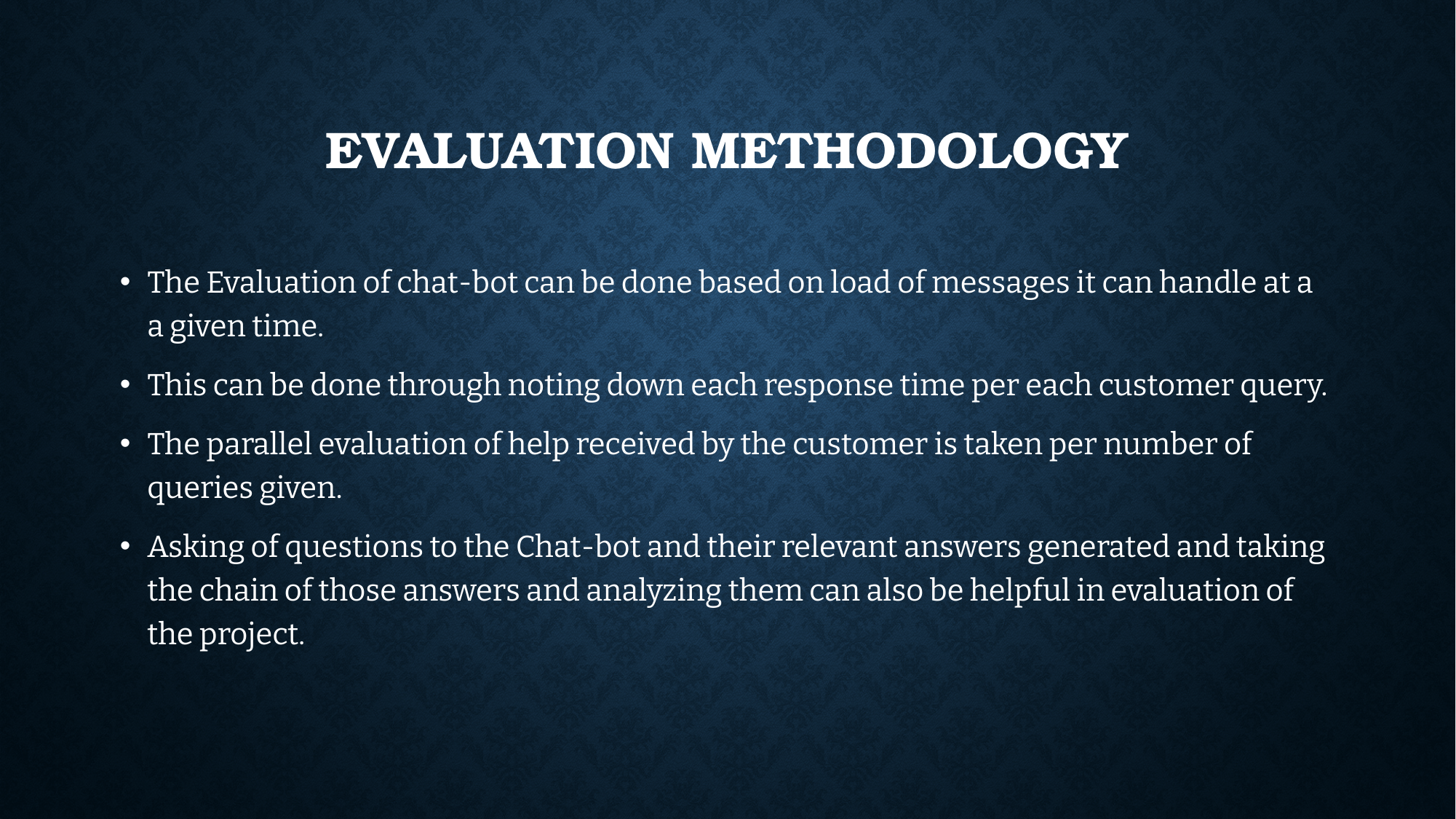

# Evaluation Methodology
The Evaluation of chat-bot can be done based on load of messages it can handle at a a given time.
This can be done through noting down each response time per each customer query.
The parallel evaluation of help received by the customer is taken per number of queries given.
Asking of questions to the Chat-bot and their relevant answers generated and taking the chain of those answers and analyzing them can also be helpful in evaluation of the project.